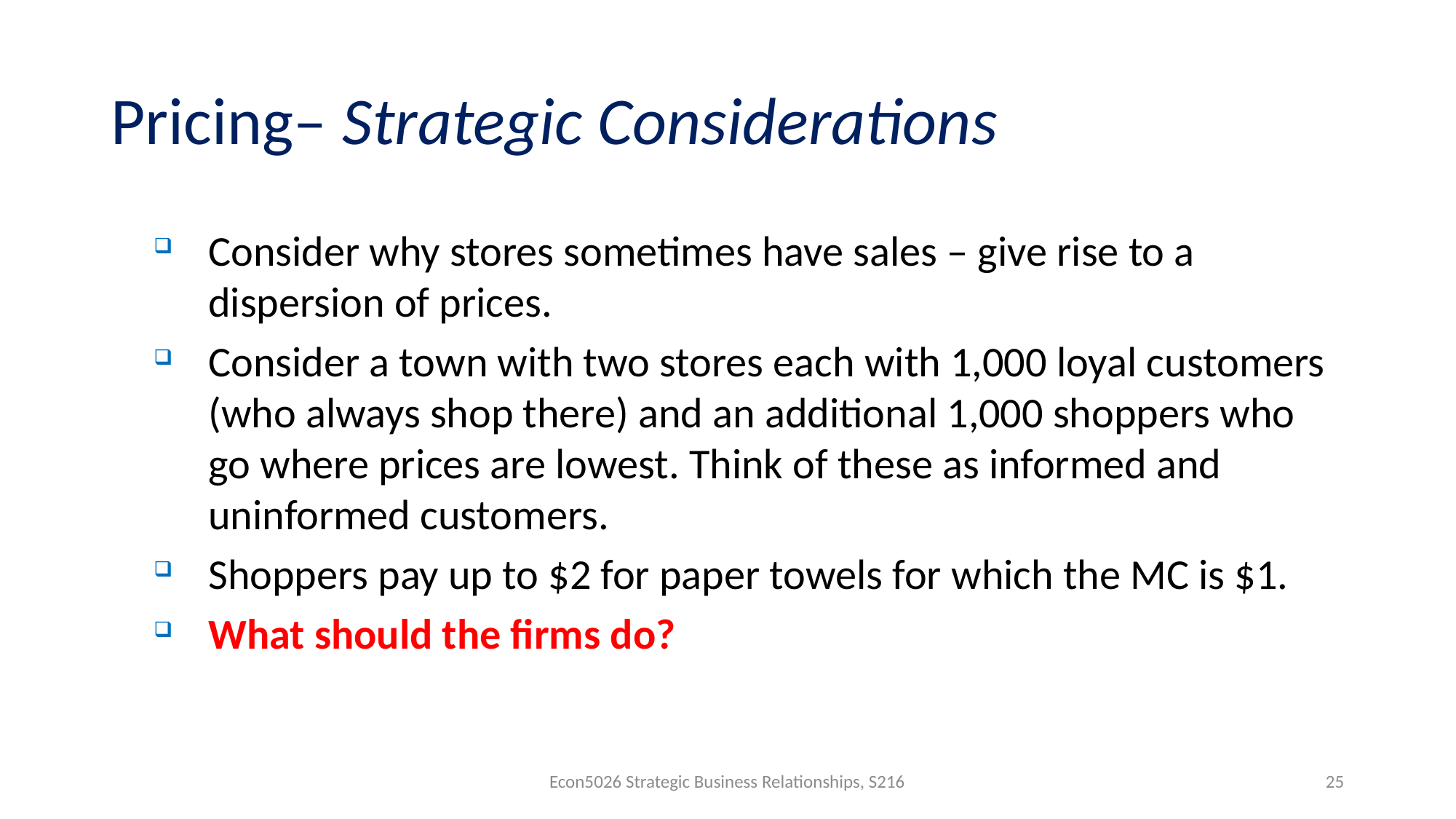

# Pricing– Strategic Considerations
Consider why stores sometimes have sales – give rise to a dispersion of prices.
Consider a town with two stores each with 1,000 loyal customers (who always shop there) and an additional 1,000 shoppers who go where prices are lowest. Think of these as informed and uninformed customers.
Shoppers pay up to $2 for paper towels for which the MC is $1.
What should the firms do?

Econ5026 Strategic Business Relationships, S216
25